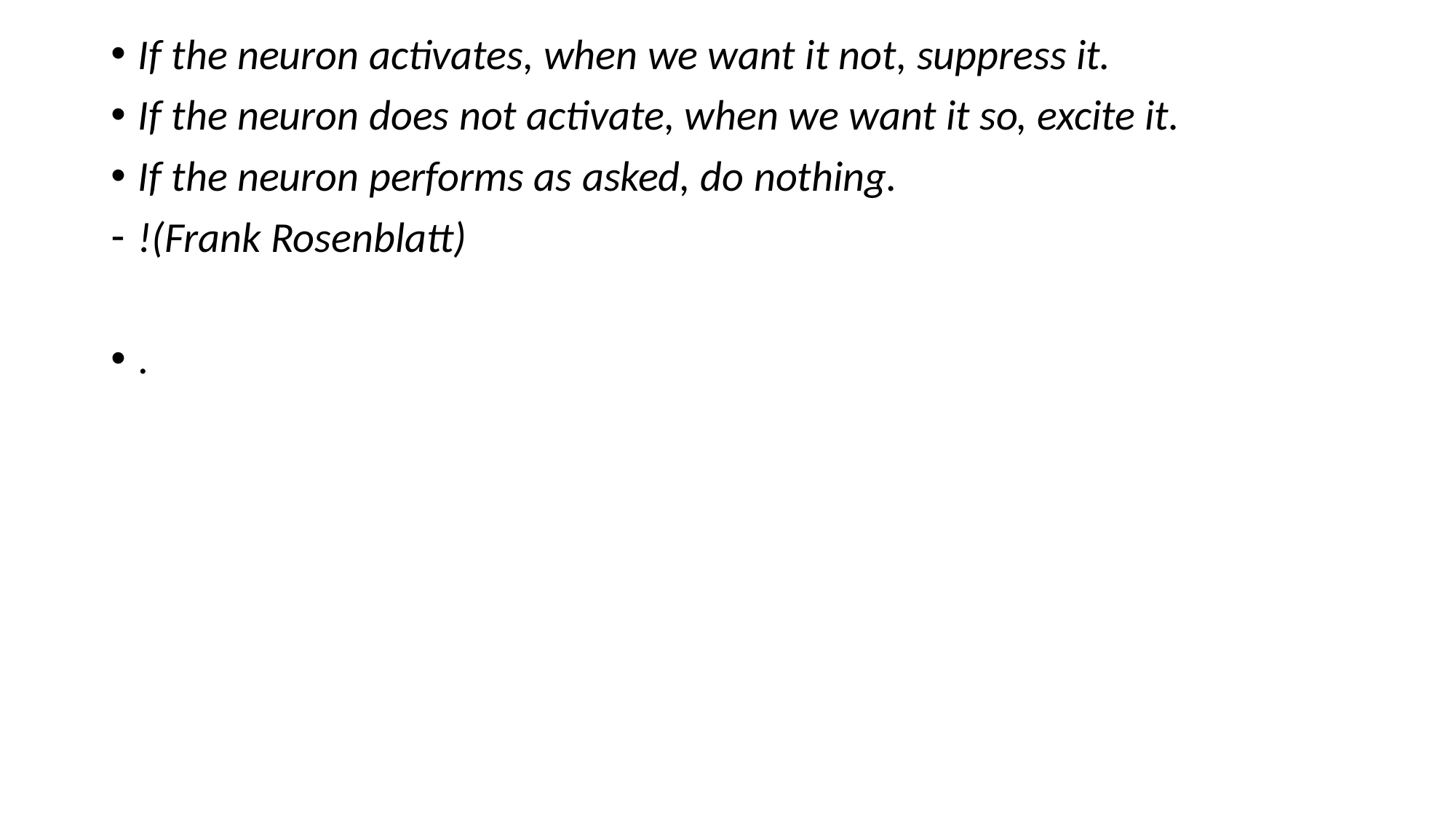

If the neuron activates, when we want it not, suppress it.
If the neuron does not activate, when we want it so, excite it.
If the neuron performs as asked, do nothing.
!(Frank Rosenblatt)

.